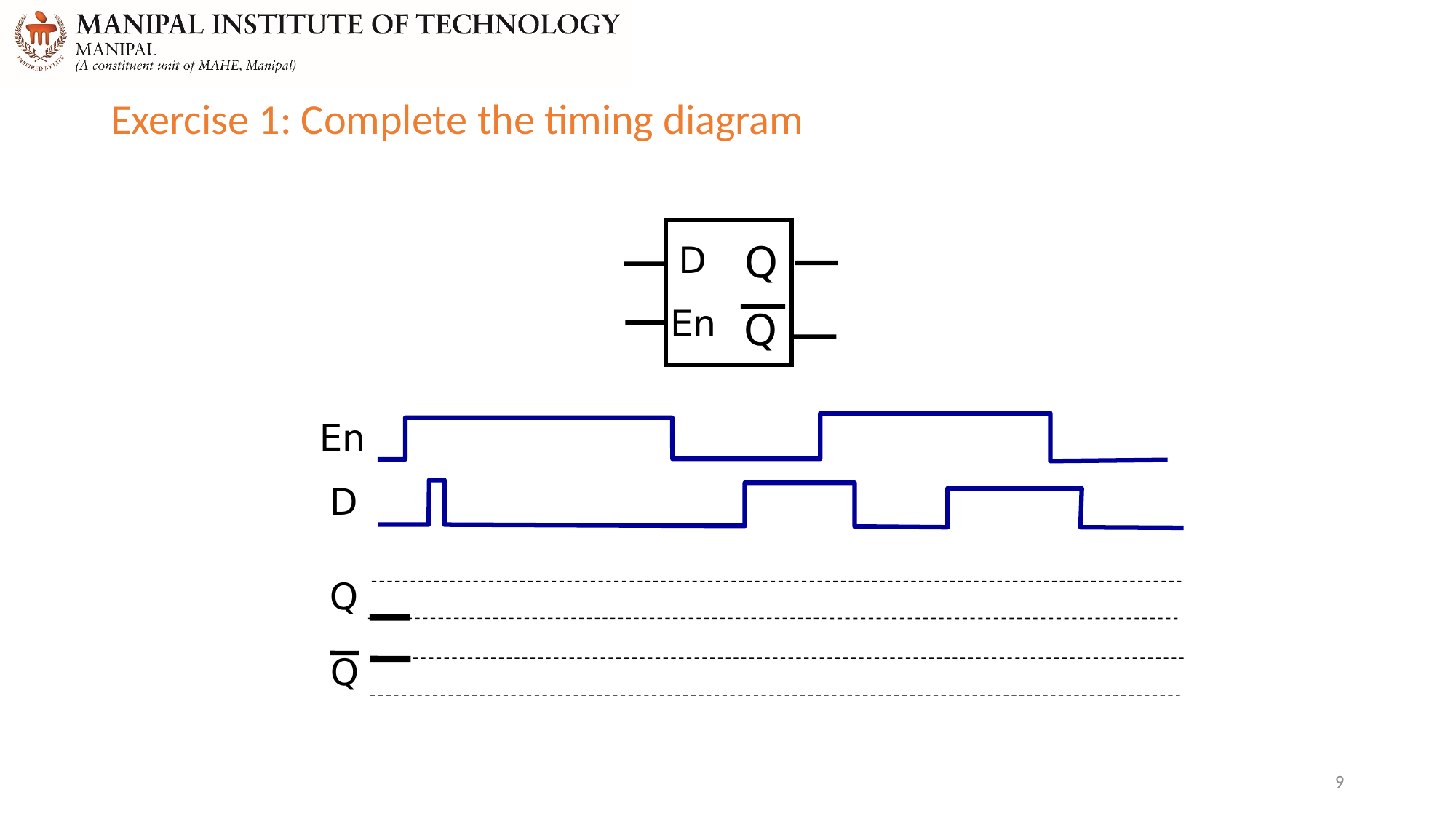

# Exercise 1: Complete the timing diagram

Q
D

En
Q

En

D

Q

Q

9